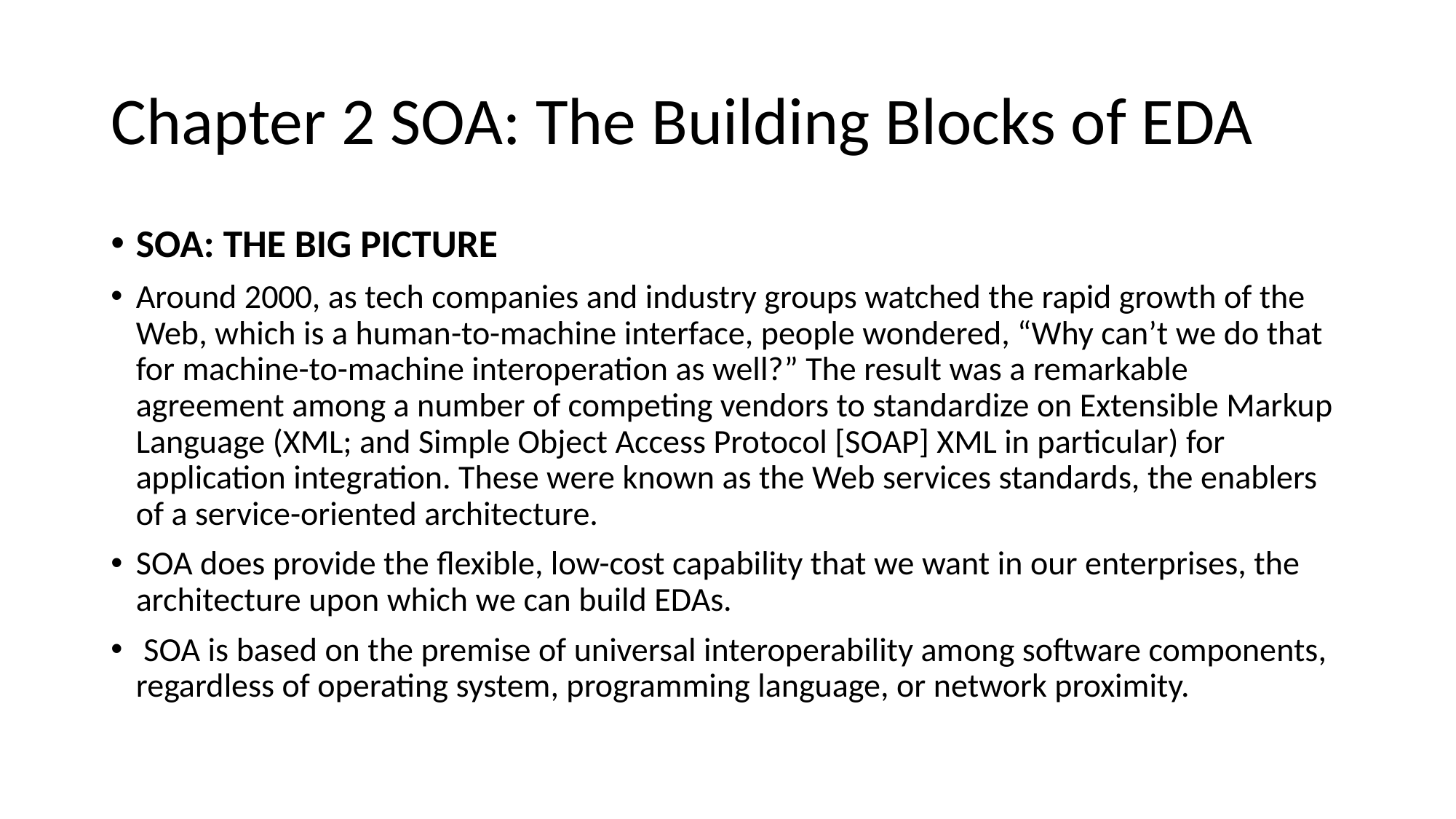

# Chapter 2 SOA: The Building Blocks of EDA
SOA: THE BIG PICTURE
Around 2000, as tech companies and industry groups watched the rapid growth of the Web, which is a human-to-machine interface, people wondered, “Why can’t we do that for machine-to-machine interoperation as well?” The result was a remarkable agreement among a number of competing vendors to standardize on Extensible Markup Language (XML; and Simple Object Access Protocol [SOAP] XML in particular) for application integration. These were known as the Web services standards, the enablers of a service-oriented architecture.
SOA does provide the flexible, low-cost capability that we want in our enterprises, the architecture upon which we can build EDAs.
 SOA is based on the premise of universal interoperability among software components, regardless of operating system, programming language, or network proximity.